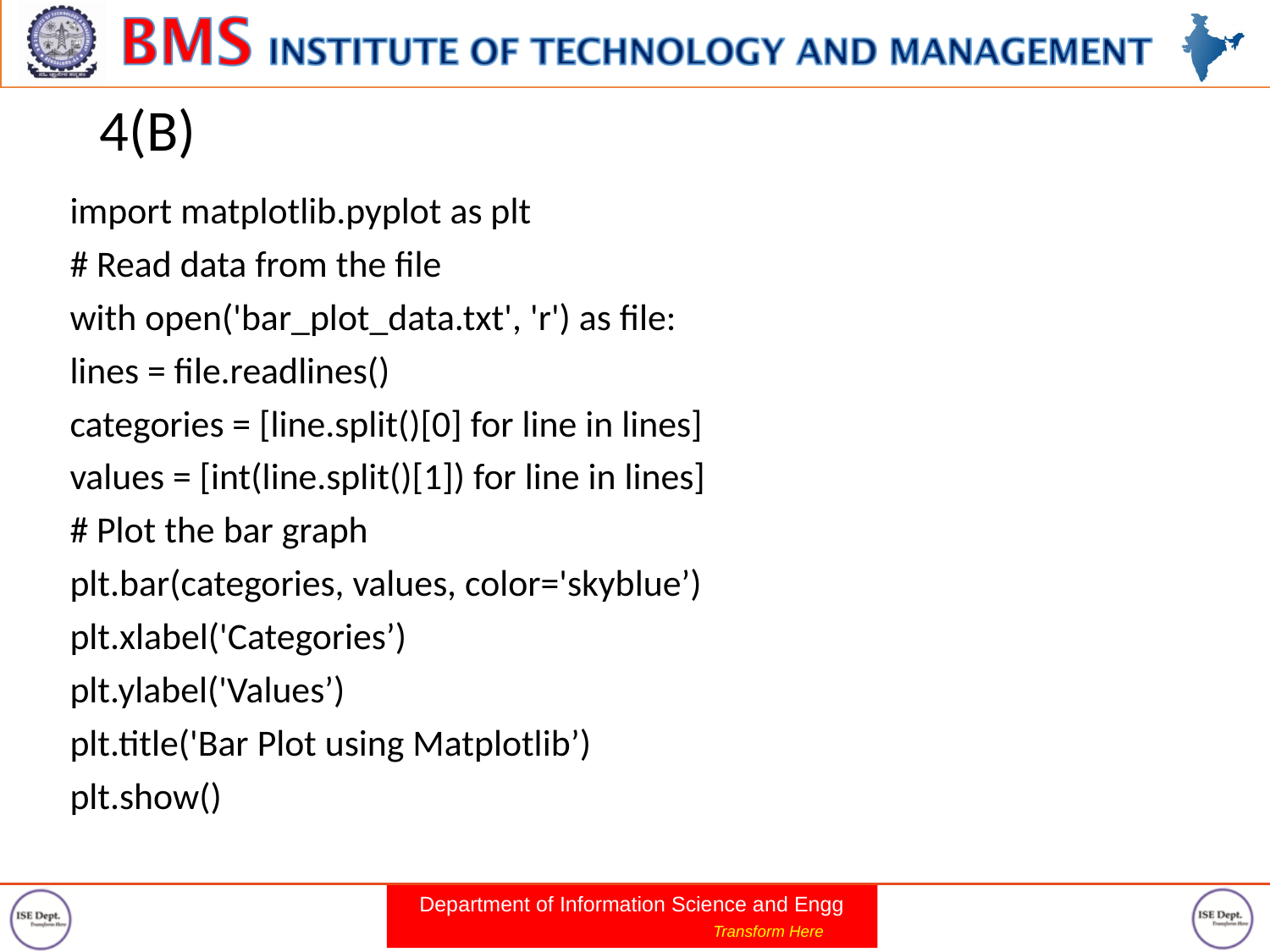

# 4(B)
import matplotlib.pyplot as plt
# Read data from the file
with open('bar_plot_data.txt', 'r') as file:
lines = file.readlines()
categories = [line.split()[0] for line in lines]
values = [int(line.split()[1]) for line in lines]
# Plot the bar graph
plt.bar(categories, values, color='skyblue’)
plt.xlabel('Categories’)
plt.ylabel('Values’)
plt.title('Bar Plot using Matplotlib’)
plt.show()

8